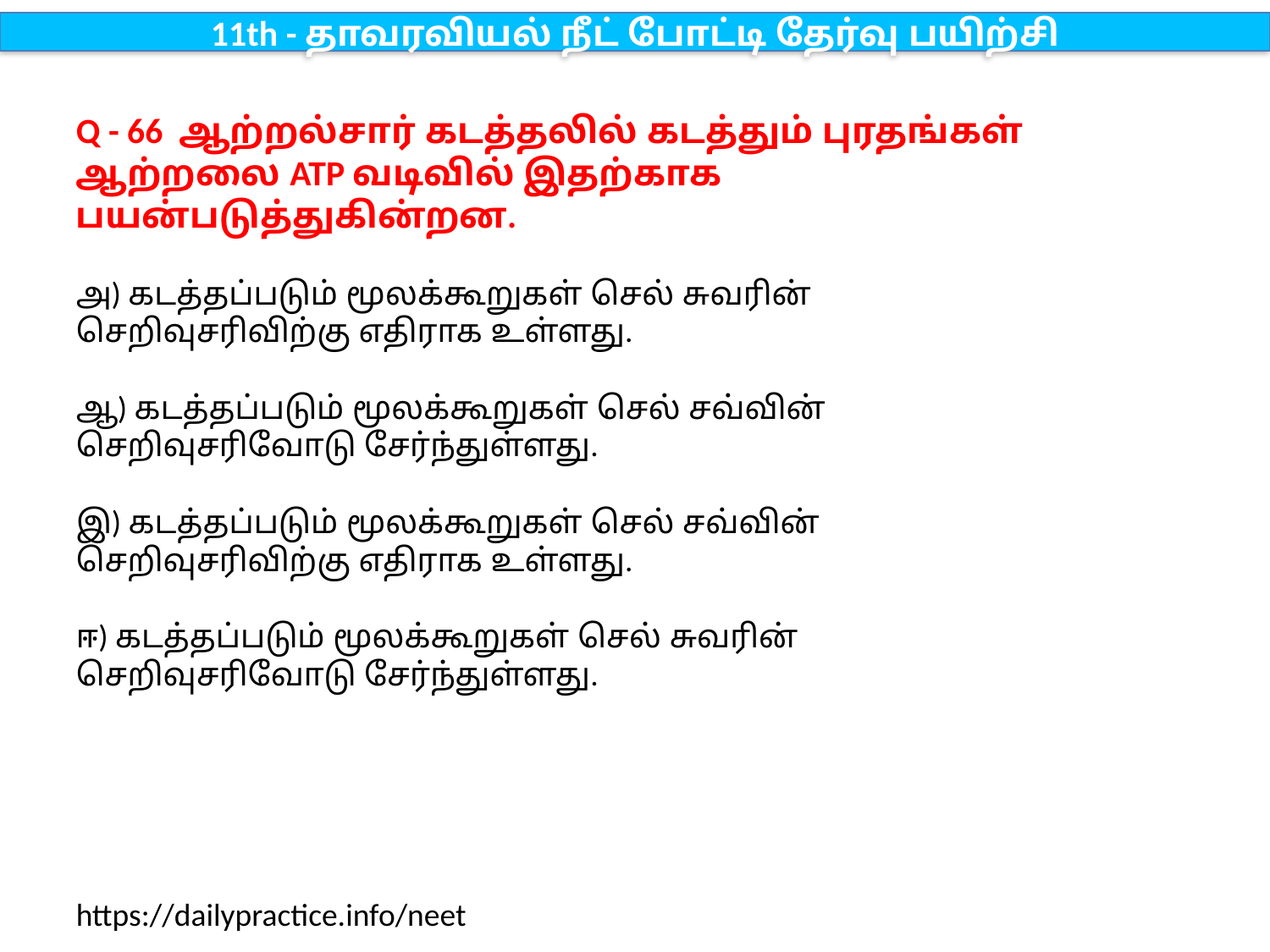

11th - தாவரவியல் நீட் போட்டி தேர்வு பயிற்சி

Q - 66  ஆற்றல்சார் கடத்தலில் கடத்தும் புரதங்கள் ஆற்றலை ATP வடிவில் இதற்காக பயன்படுத்துகின்றன.

அ) கடத்தப்படும் மூலக்கூறுகள் செல் சுவரின் செறிவுசரிவிற்கு எதிராக உள்ளது.

ஆ) கடத்தப்படும் மூலக்கூறுகள் செல் சவ்வின் செறிவுசரிவோடு சேர்ந்துள்ளது.

இ) கடத்தப்படும் மூலக்கூறுகள் செல் சவ்வின் செறிவுசரிவிற்கு எதிராக உள்ளது.

ஈ) கடத்தப்படும் மூலக்கூறுகள் செல் சுவரின் செறிவுசரிவோடு சேர்ந்துள்ளது.
https://dailypractice.info/neet